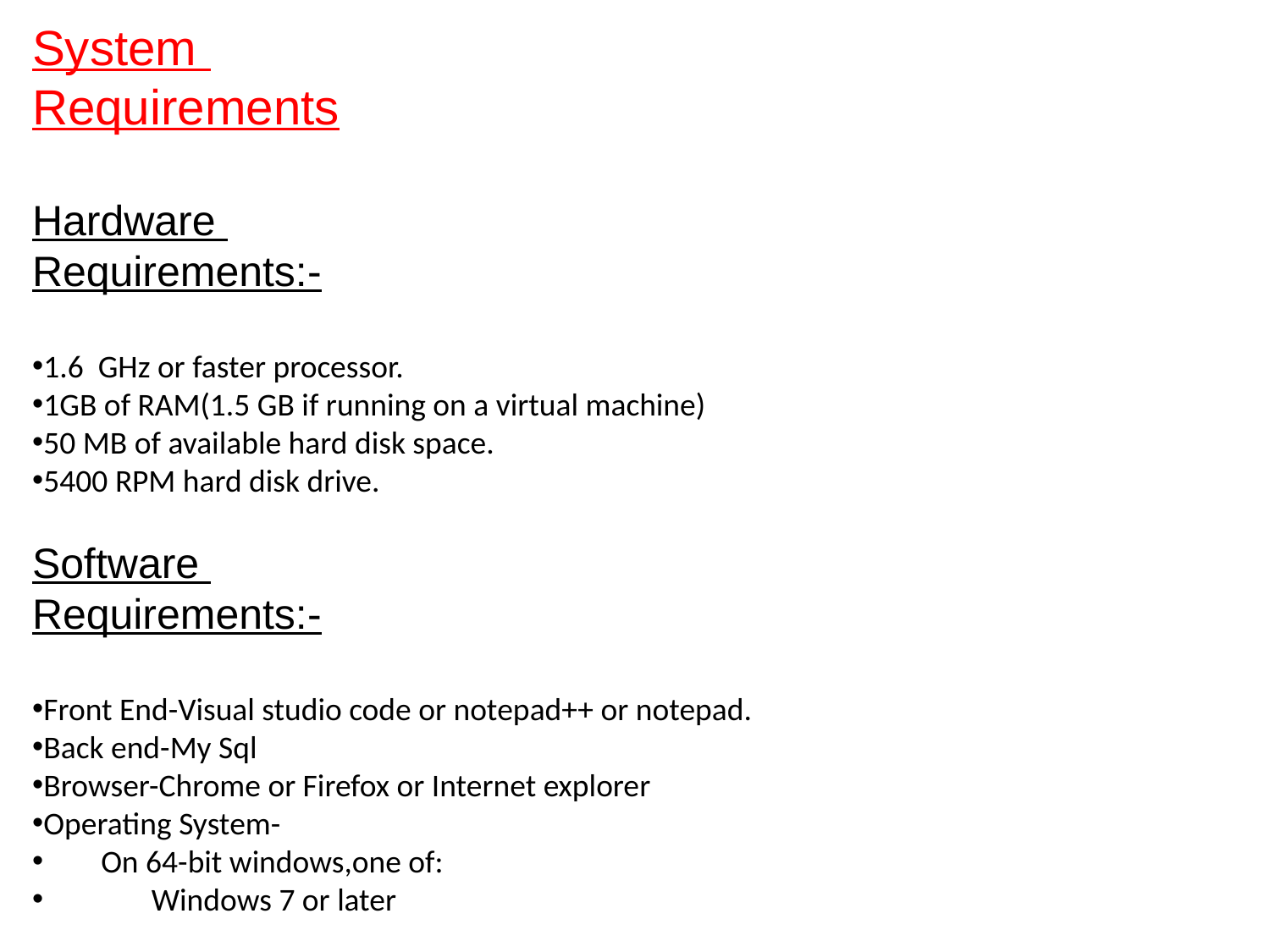

System
Requirements

Hardware
Requirements:-

1.6  GHz or faster processor.
1GB of RAM(1.5 GB if running on a virtual machine)
50 MB of available hard disk space.
5400 RPM hard disk drive.

Software
Requirements:-

Front End-Visual studio code or notepad++ or notepad.
Back end-My Sql
Browser-Chrome or Firefox or Internet explorer
Operating System-
        On 64-bit windows,one of:
               Windows 7 or later